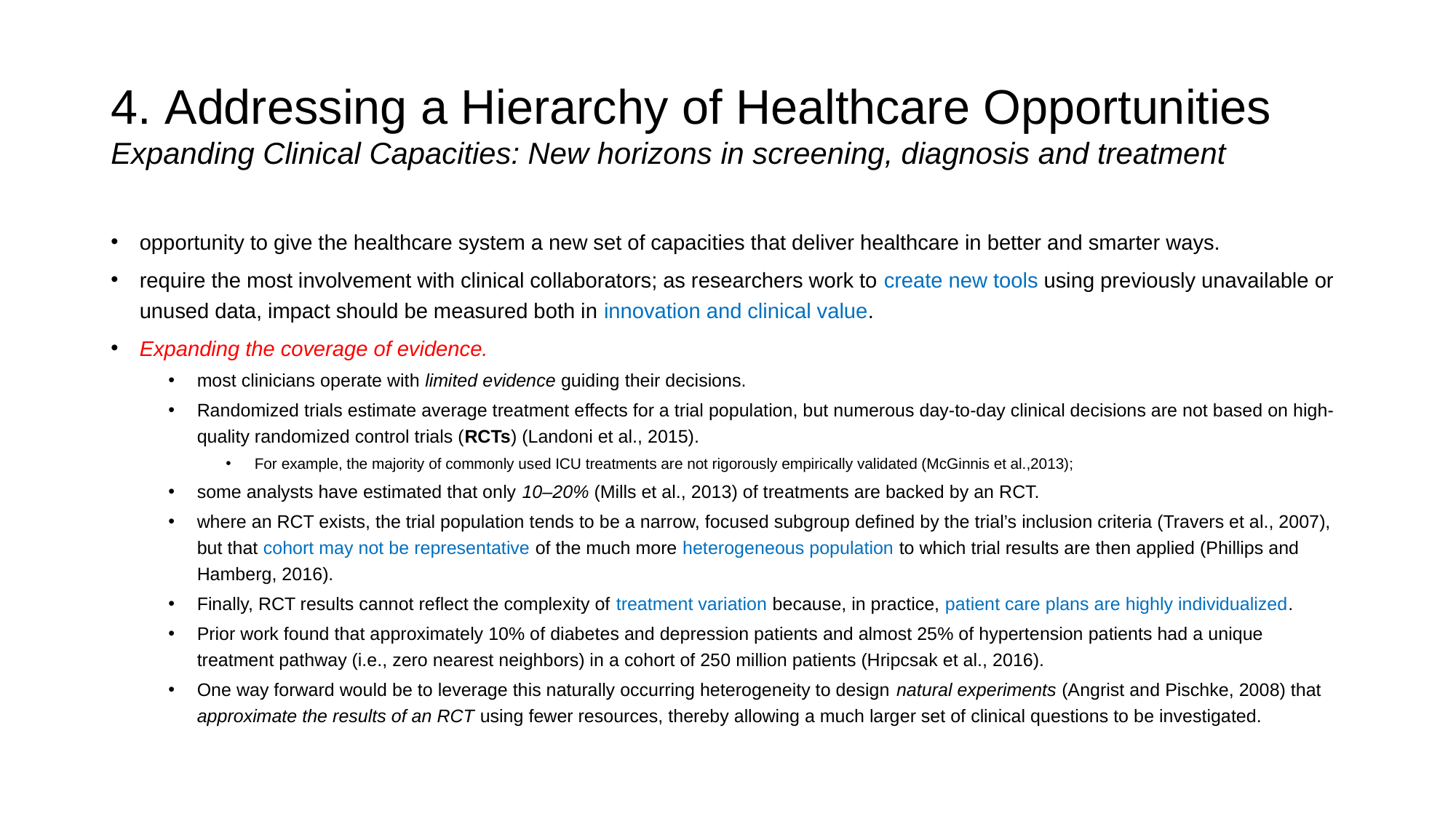

# ﻿4. Addressing a Hierarchy of Healthcare Opportunities Expanding Clinical Capacities: New horizons in screening, diagnosis and treatment
opportunity to give the healthcare system a new set of capacities that deliver healthcare in better and smarter ways.
require the most involvement with clinical collaborators; as researchers work to create new tools using previously unavailable or unused data, impact should be measured both in innovation and clinical value.
﻿Expanding the coverage of evidence.
most clinicians operate with limited evidence guiding their decisions.
Randomized trials estimate average treatment effects for a trial population, but numerous day-to-day clinical decisions are not based on high-quality randomized control trials (RCTs) (Landoni et al., 2015).
For example, the majority of commonly used ICU treatments are not rigorously empirically validated (McGinnis et al.,2013);
some analysts have estimated that only 10–20% (Mills et al., 2013) of treatments are backed by an RCT.
where an RCT exists, the trial population tends to be a narrow, focused subgroup defined by the trial’s inclusion criteria (Travers et al., 2007), but that cohort may not be representative of the much more heterogeneous population to which trial results are then applied (Phillips and Hamberg, 2016).
Finally, RCT results cannot reflect the complexity of treatment variation because, in practice, patient care plans are highly individualized.
Prior work found that approximately 10% of diabetes and depression patients and almost 25% of hypertension patients had a unique treatment pathway (i.e., zero nearest neighbors) in a cohort of 250 million patients (Hripcsak et al., 2016).
One way forward would be to leverage this naturally occurring heterogeneity to design natural experiments (Angrist and Pischke, 2008) that approximate the results of an RCT using fewer resources, thereby allowing a much larger set of clinical questions to be investigated.